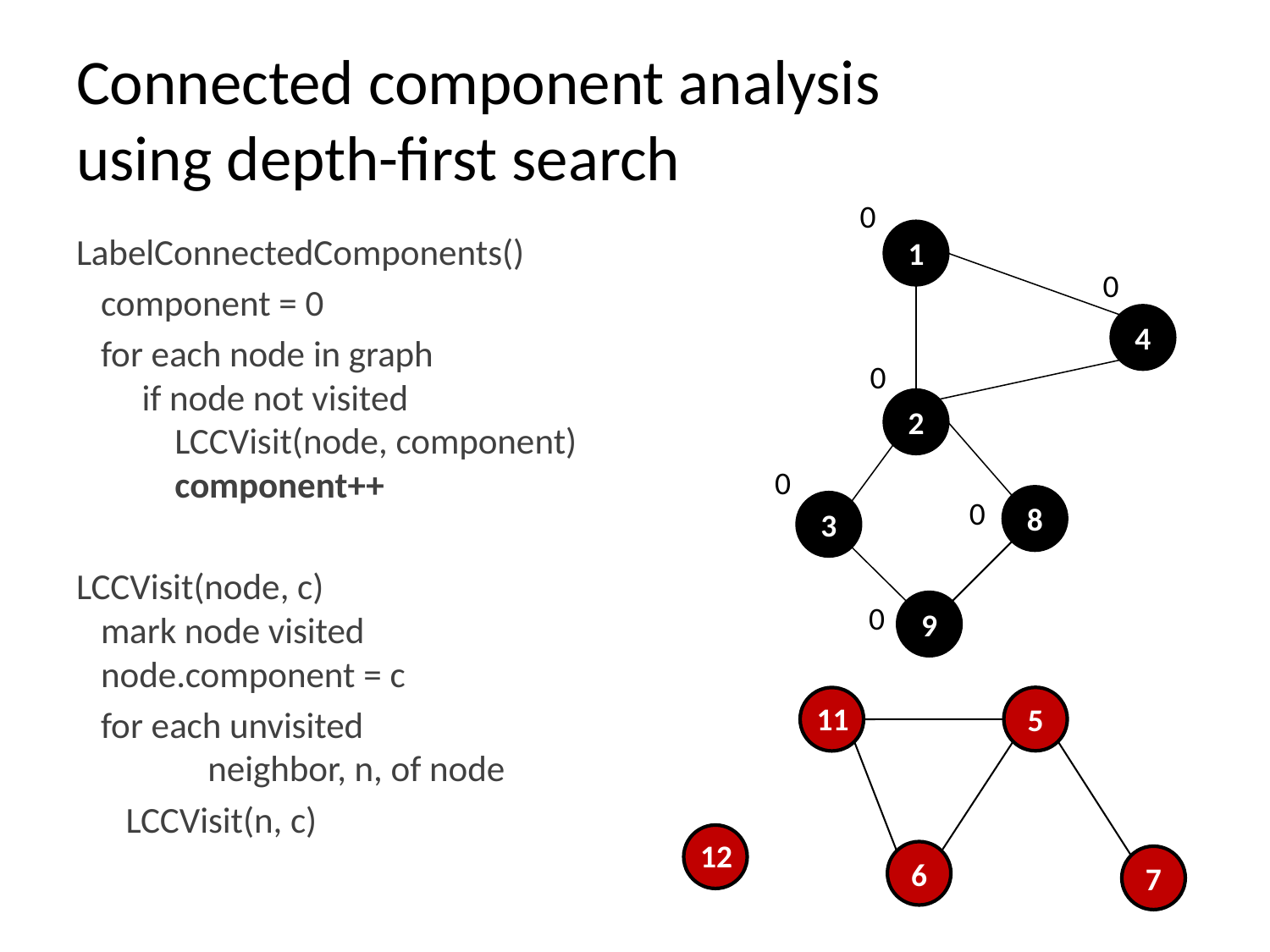

# Connected component analysis using depth-first search
0
1
LabelConnectedComponents()
   component = 0
   for each node in graph
        if node not visited
            LCCVisit(node, component)
            component++

LCCVisit(node, c)
   mark node visited
   node.component = c
   for each unvisited
                neighbor, n, of node
      LCCVisit(n, c)

0
4
0
2
0
0
8
3
0
9
5

11

12
6
7